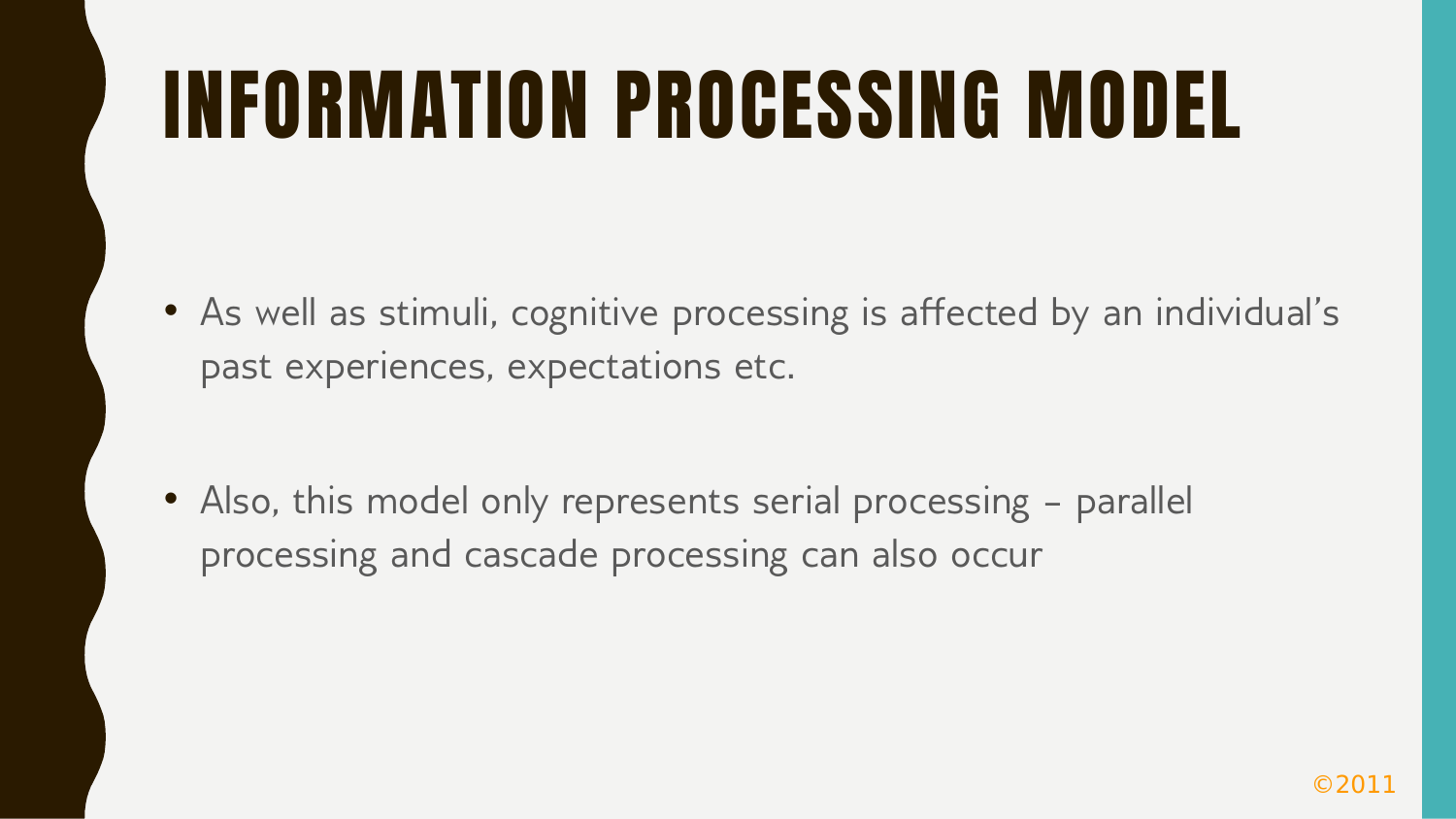

# Information Processing Model
As well as stimuli, cognitive processing is affected by an individual’s past experiences, expectations etc.

Also, this model only represents serial processing – parallel processing and cascade processing can also occur